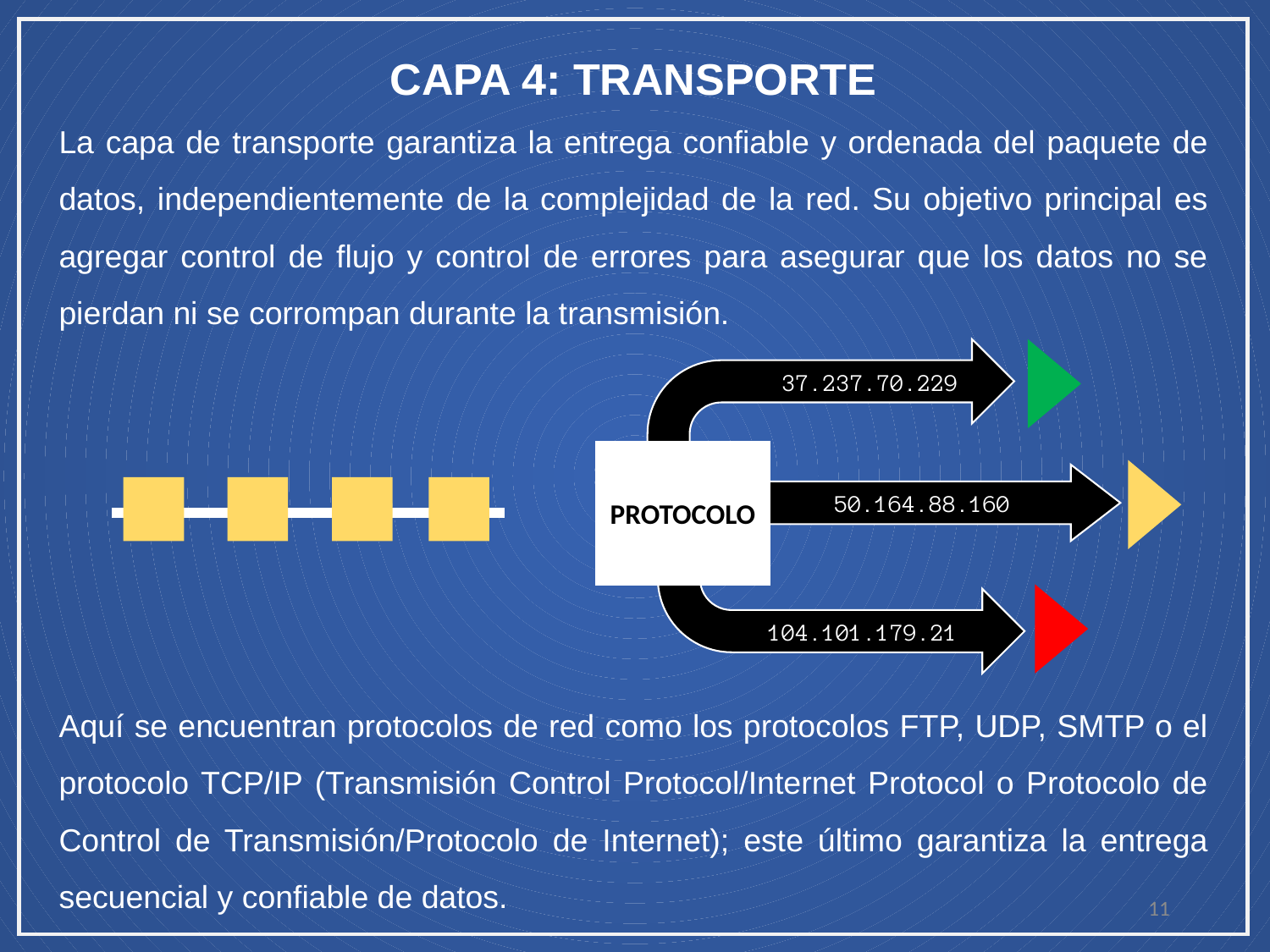

CAPA 4: TRANSPORTE
La capa de transporte garantiza la entrega confiable y ordenada del paquete de datos, independientemente de la complejidad de la red. Su objetivo principal es agregar control de flujo y control de errores para asegurar que los datos no se pierdan ni se corrompan durante la transmisión.

37.237.70.229

PROTOCOLO
50.164.88.160

104.101.179.21

Aquí se encuentran protocolos de red como los protocolos FTP, UDP, SMTP o el protocolo TCP/IP (Transmisión Control Protocol/Internet Protocol o Protocolo de Control de Transmisión/Protocolo de Internet); este último garantiza la entrega secuencial y confiable de datos.
11